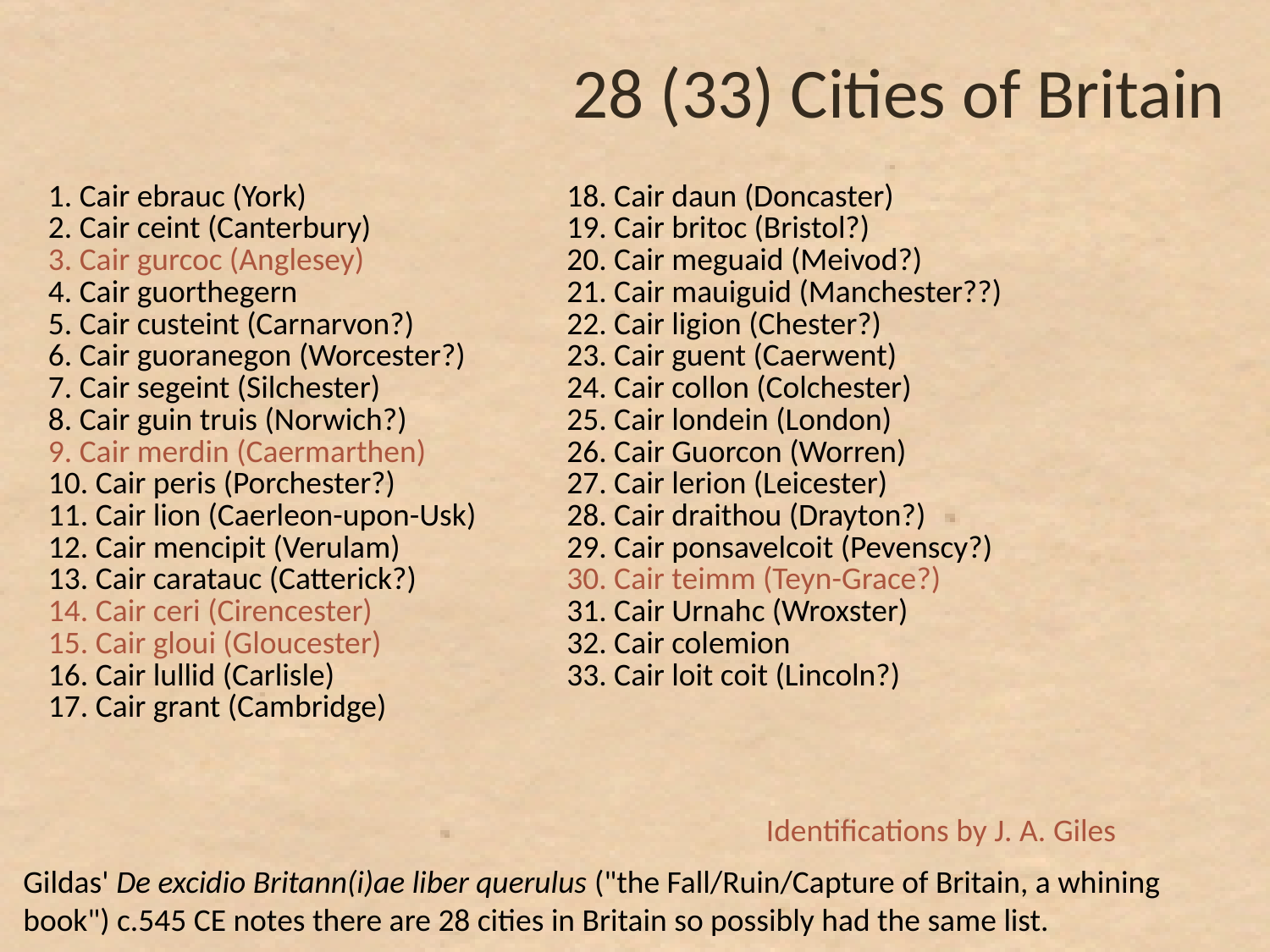

# 28 (33) Cities of Britain
| 1. Cair ebrauc (York) 2. Cair ceint (Canterbury) 3. Cair gurcoc (Anglesey) 4. Cair guorthegern 5. Cair custeint (Carnarvon?) 6. Cair guoranegon (Worcester?) 7. Cair segeint (Silchester) 8. Cair guin truis (Norwich?) 9. Cair merdin (Caermarthen) 10. Cair peris (Porchester?) 11. Cair lion (Caerleon-upon-Usk) 12. Cair mencipit (Verulam) 13. Cair caratauc (Catterick?) 14. Cair ceri (Cirencester) 15. Cair gloui (Gloucester) 16. Cair lullid (Carlisle) 17. Cair grant (Cambridge) | 18. Cair daun (Doncaster) 19. Cair britoc (Bristol?) 20. Cair meguaid (Meivod?) 21. Cair mauiguid (Manchester??) 22. Cair ligion (Chester?) 23. Cair guent (Caerwent) 24. Cair collon (Colchester) 25. Cair londein (London) 26. Cair Guorcon (Worren) 27. Cair lerion (Leicester) 28. Cair draithou (Drayton?) 29. Cair ponsavelcoit (Pevenscy?) 30. Cair teimm (Teyn-Grace?) 31. Cair Urnahc (Wroxster) 32. Cair colemion 33. Cair loit coit (Lincoln?) |
| --- | --- |
Identifications by J. A. Giles
Gildas' De excidio Britann(i)ae liber querulus ("the Fall/Ruin/Capture of Britain, a whining book") c.545 CE notes there are 28 cities in Britain so possibly had the same list.